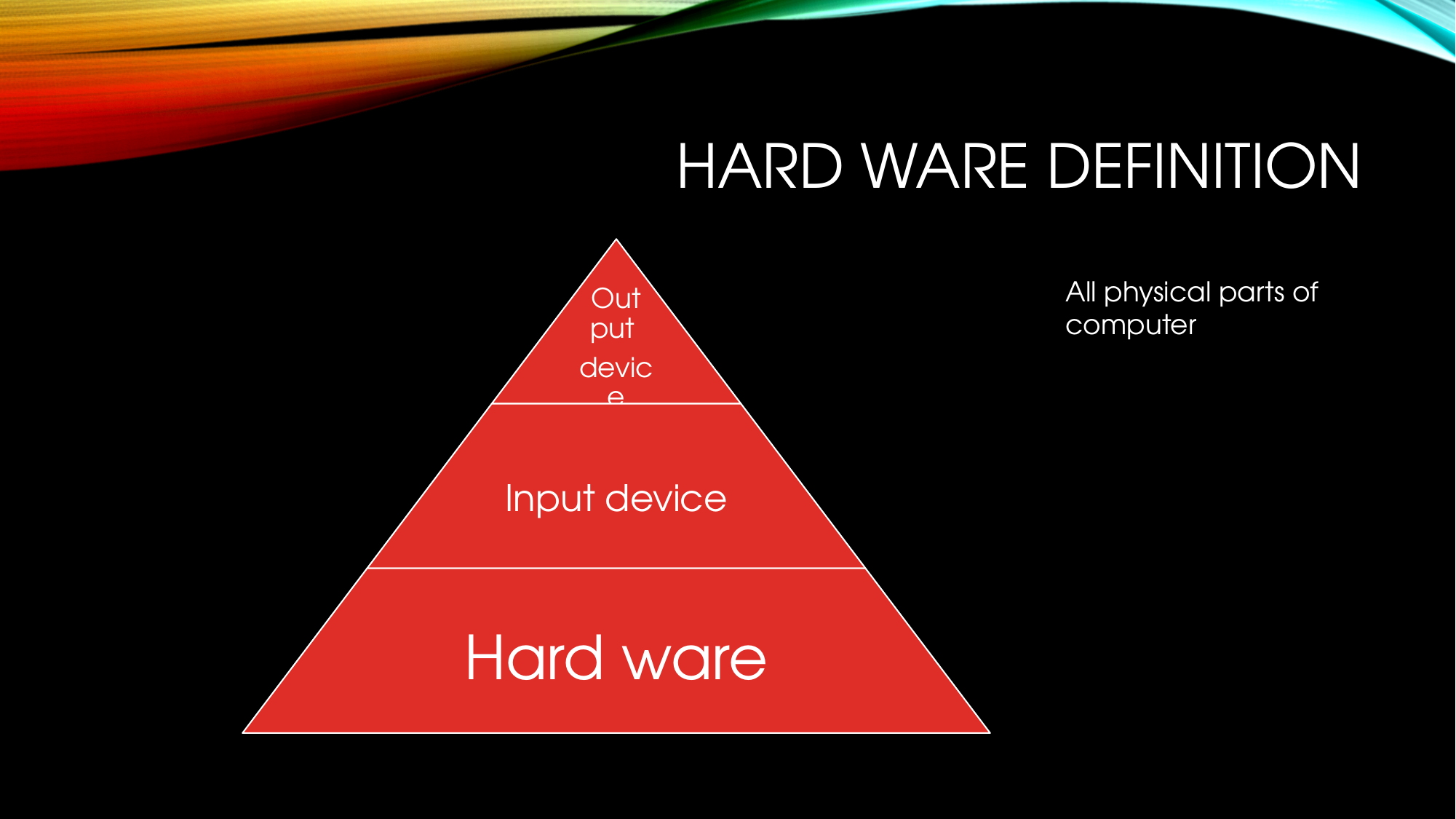

# Hard ware Definition
Out put
device
Input device
Hard ware
All physical parts of computer